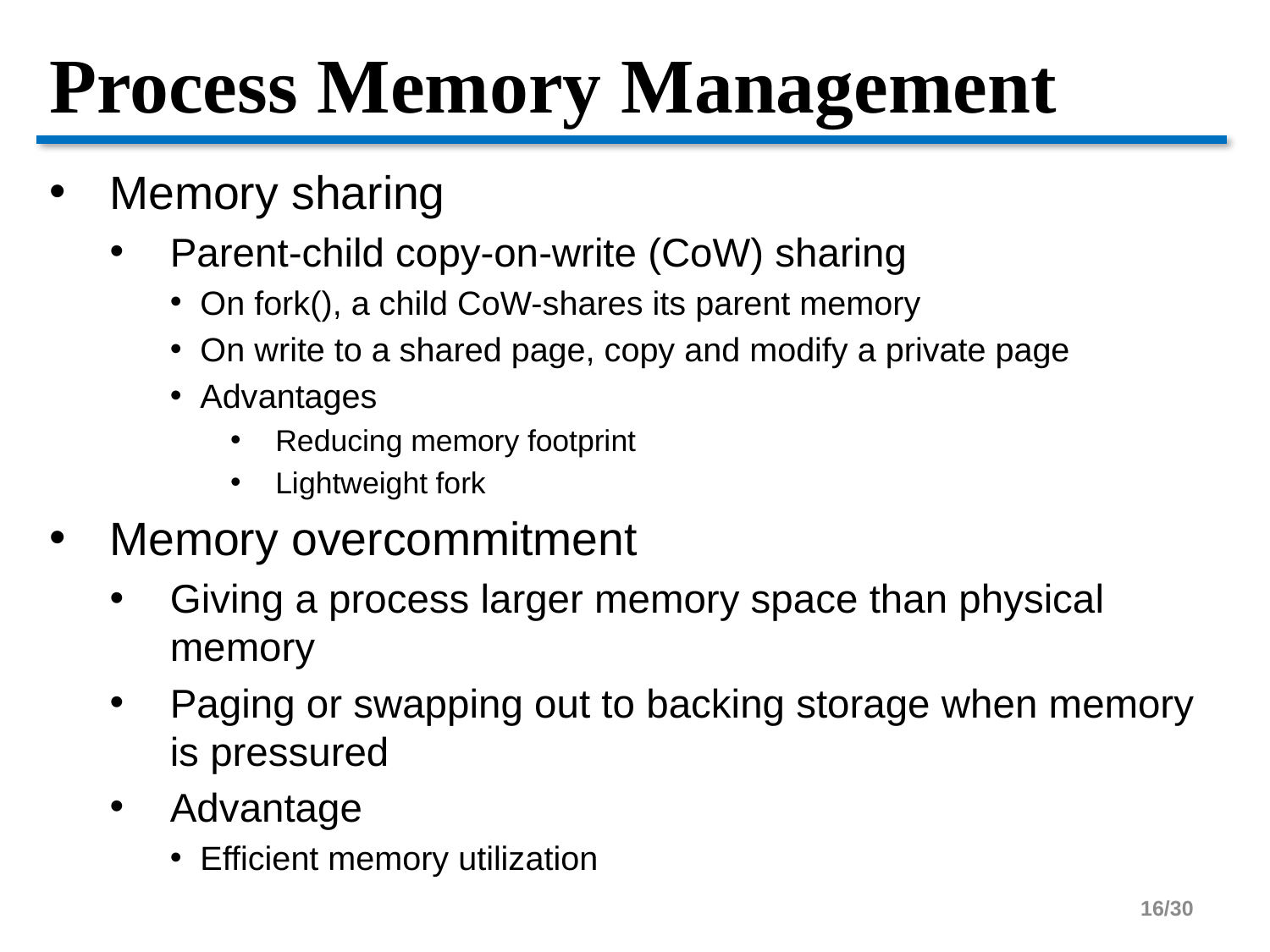

# Process Memory Management
Memory sharing
Parent-child copy-on-write (CoW) sharing
On fork(), a child CoW-shares its parent memory
On write to a shared page, copy and modify a private page
Advantages
Reducing memory footprint
Lightweight fork
Memory overcommitment
Giving a process larger memory space than physical memory
Paging or swapping out to backing storage when memory is pressured
Advantage
Efficient memory utilization

16/30